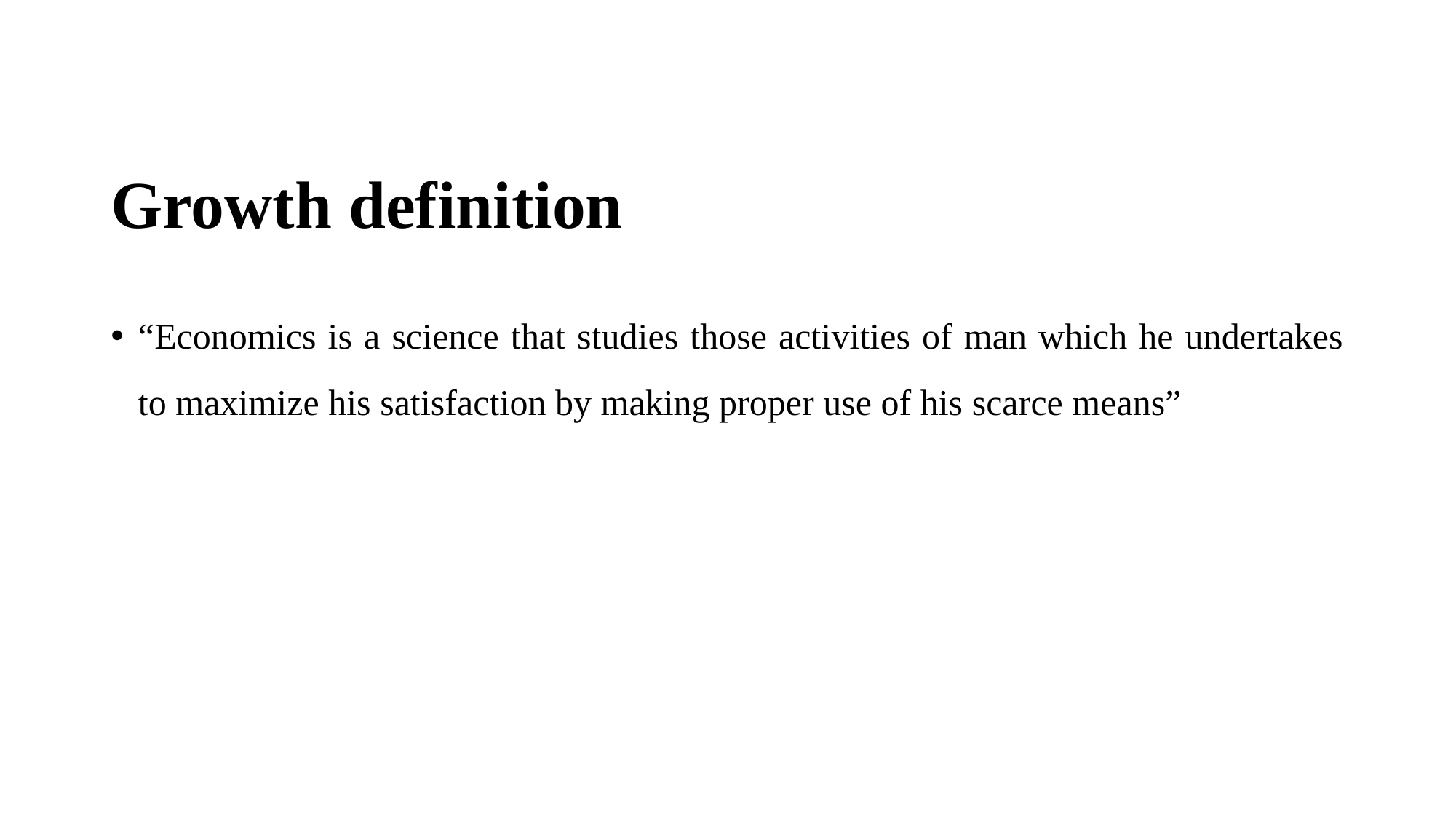

# Growth definition
“Economics is a science that studies those activities of man which he undertakes to maximize his satisfaction by making proper use of his scarce means”